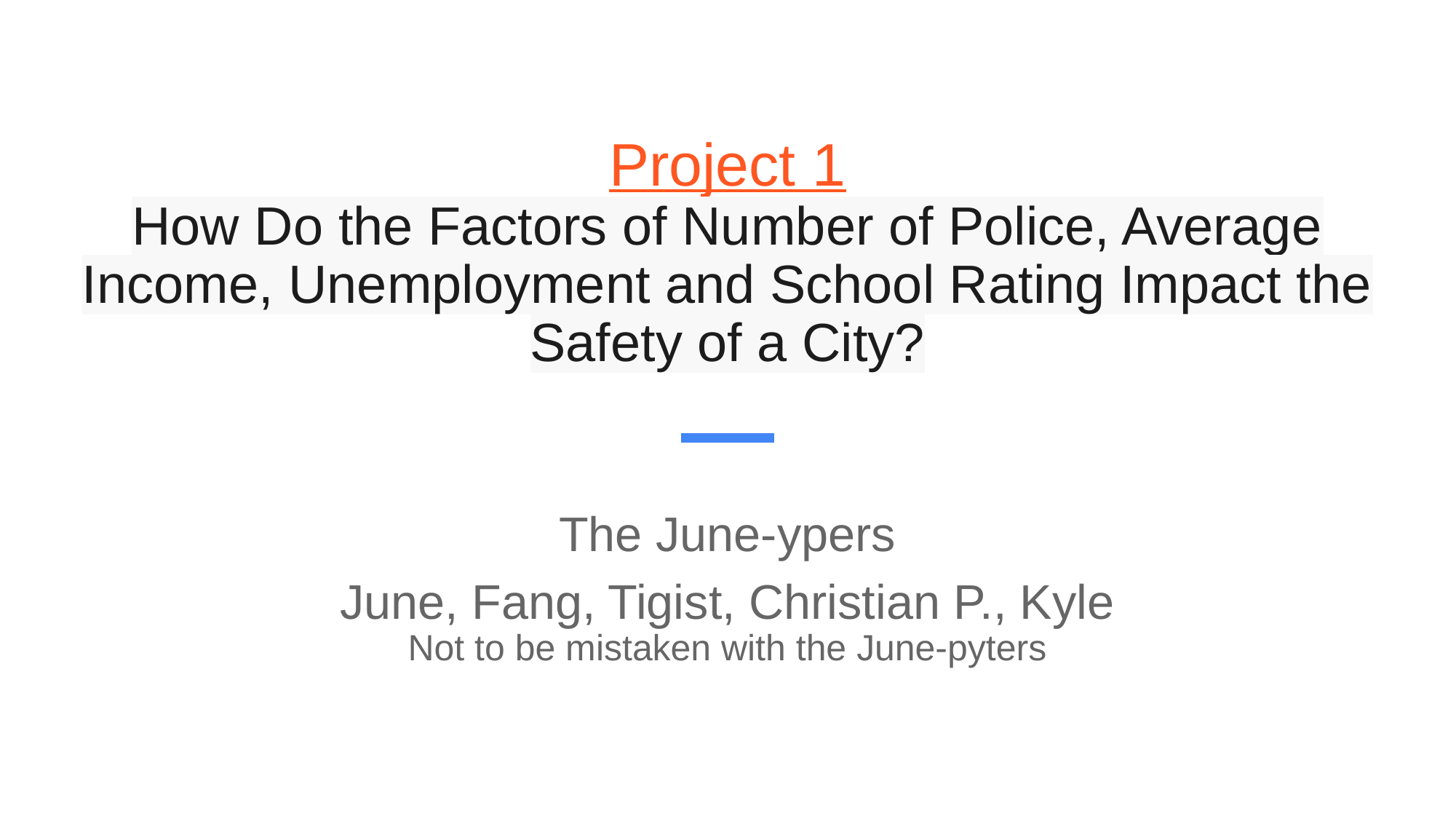

# Project 1
How Do the Factors of Number of Police, Average Income, Unemployment and School Rating Impact the Safety of a City?
The June-ypers
June, Fang, Tigist, Christian P., Kyle
Not to be mistaken with the June-pyters